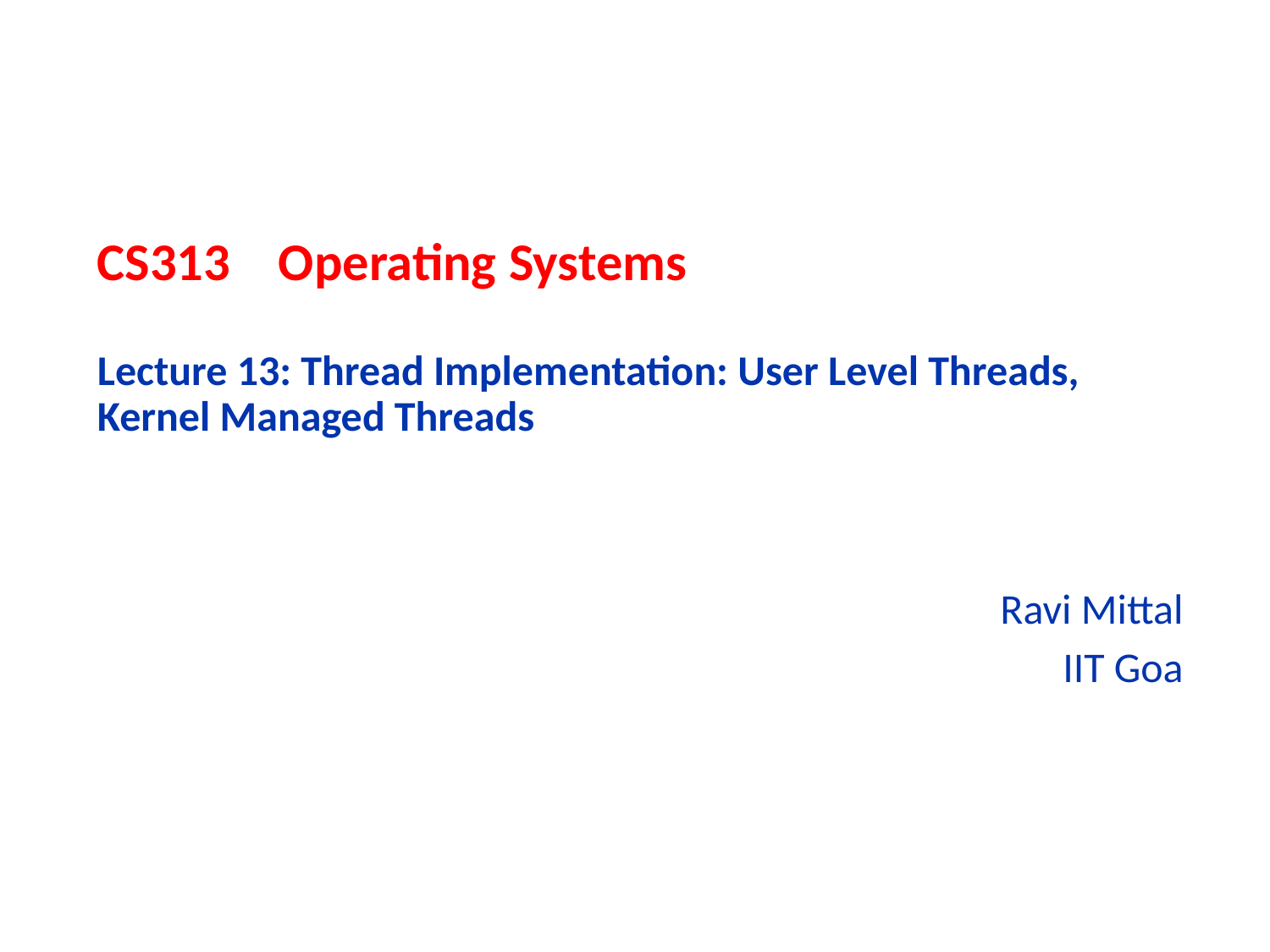

# CS313    Operating Systems Lecture 13: Thread Implementation: User Level Threads, Kernel Managed Threads
Ravi Mittal
IIT Goa